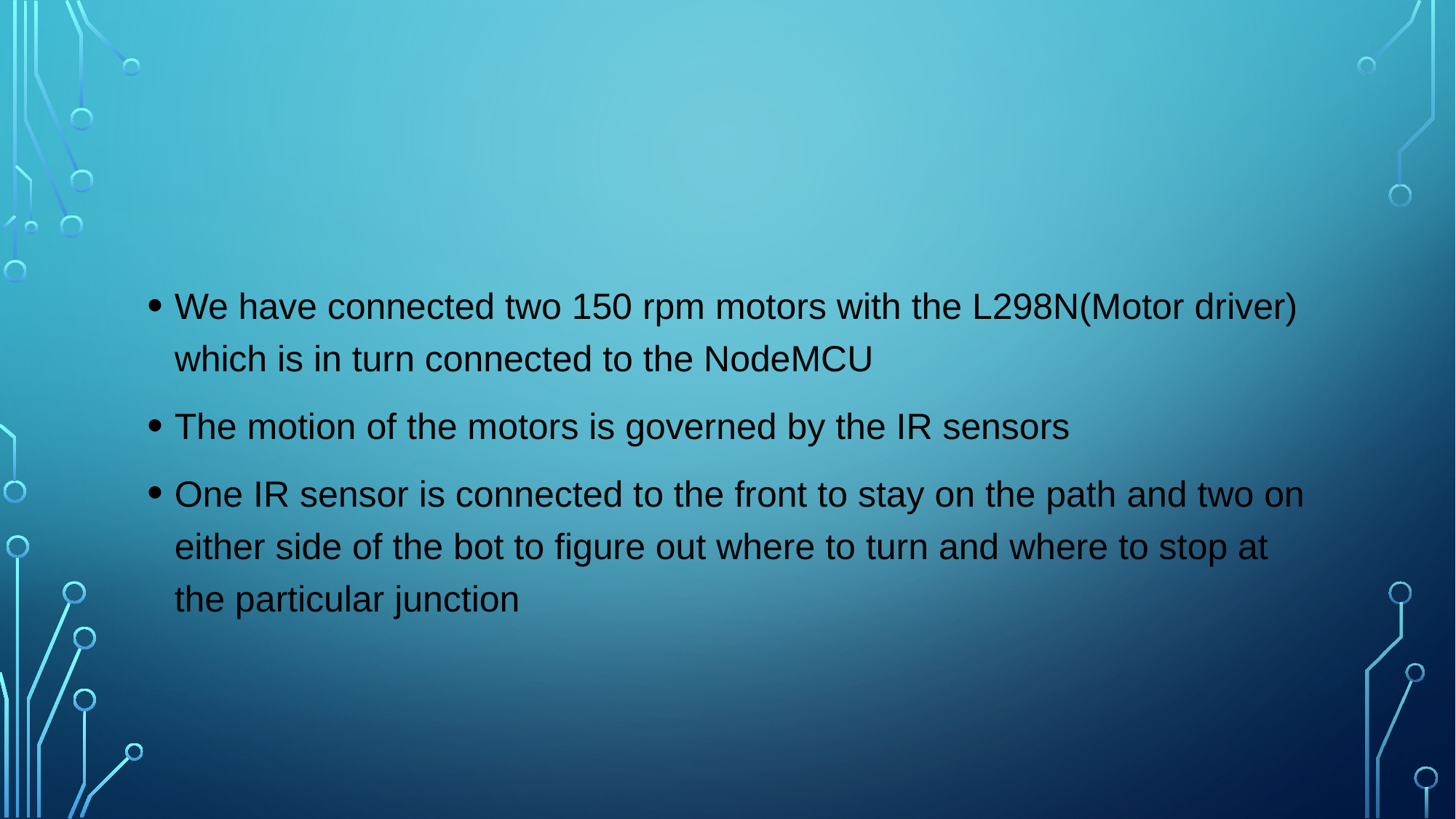

#
We have connected two 150 rpm motors with the L298N(Motor driver) which is in turn connected to the NodeMCU
The motion of the motors is governed by the IR sensors
One IR sensor is connected to the front to stay on the path and two on either side of the bot to figure out where to turn and where to stop at the particular junction